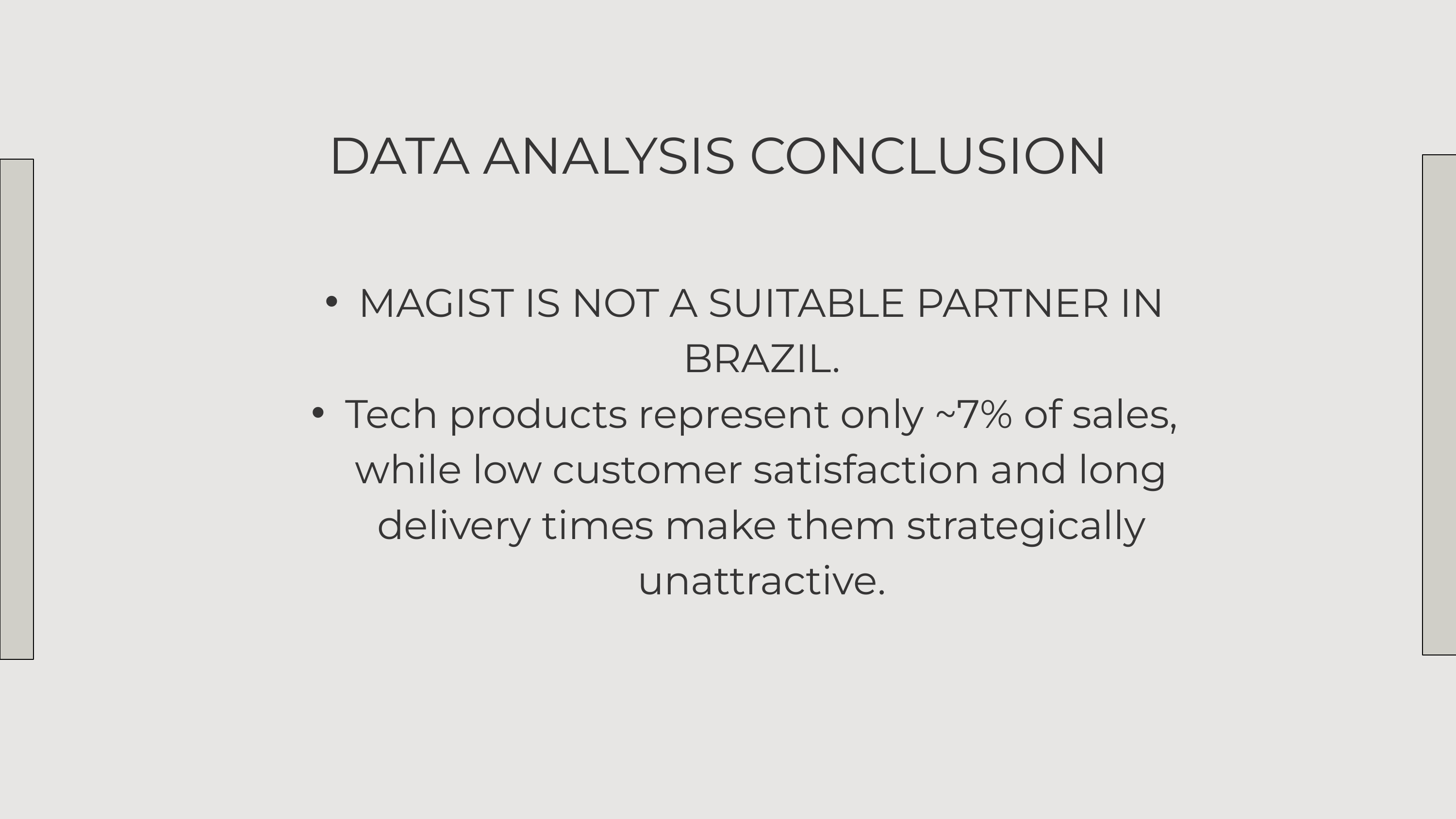

DATA ANALYSIS CONCLUSION

MAGIST IS NOT A SUITABLE PARTNER IN BRAZIL.
Tech products represent only ~7% of sales, while low customer satisfaction and long delivery times make them strategically unattractive.